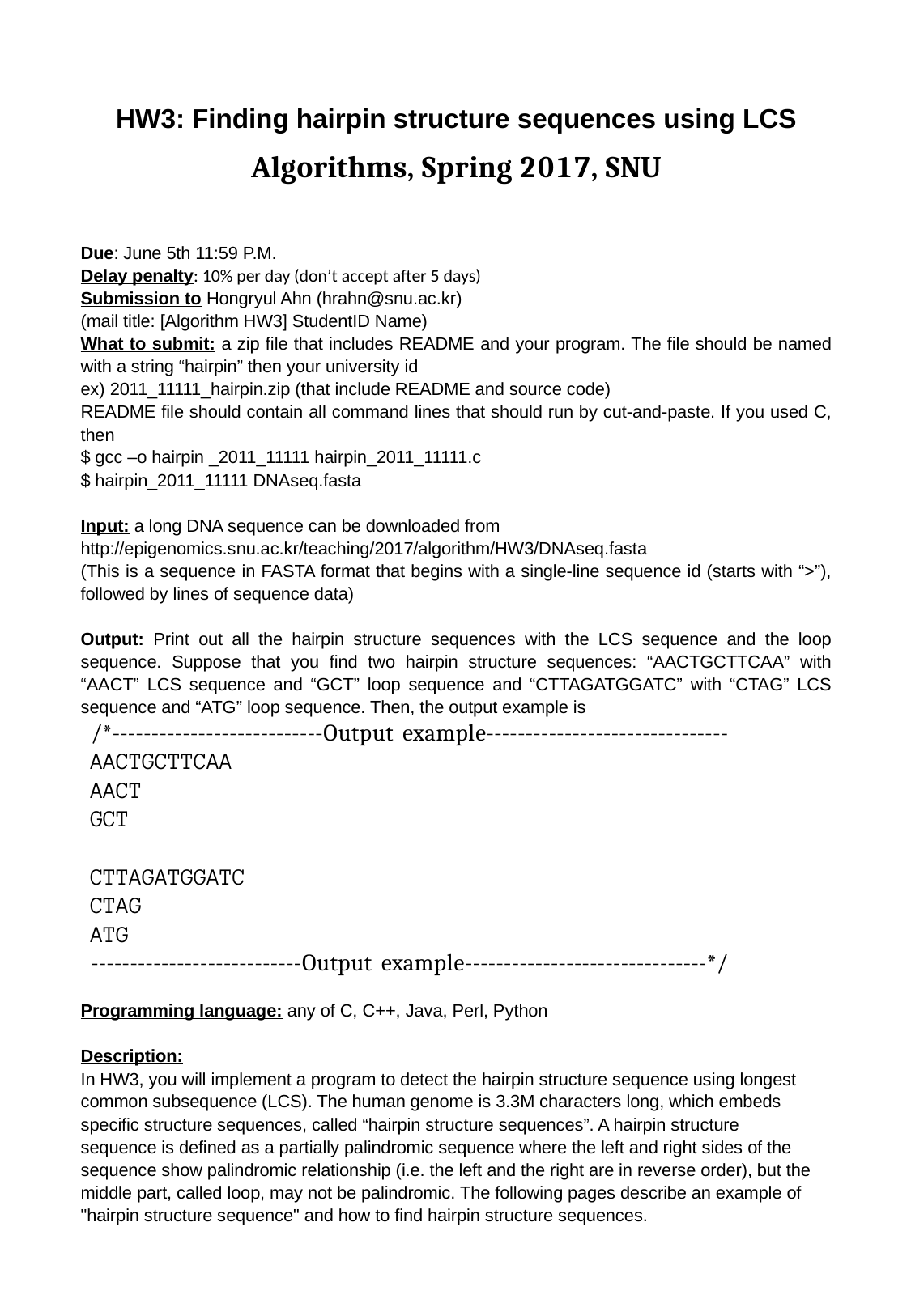

HW3: Finding hairpin structure sequences using LCS
Algorithms, Spring 2017, SNU

Due: June 5th 11:59 P.M.
Delay penalty: 10% per day (don’t accept after 5 days)
Submission to Hongryul Ahn (hrahn@snu.ac.kr)
(mail title: [Algorithm HW3] StudentID Name)
What to submit: a zip file that includes README and your program. The file should be named with a string “hairpin” then your university id
ex) 2011_11111_hairpin.zip (that include README and source code)
README file should contain all command lines that should run by cut-and-paste. If you used C, then
$ gcc –o hairpin _2011_11111 hairpin_2011_11111.c
$ hairpin_2011_11111 DNAseq.fasta

Input: a long DNA sequence can be downloaded from
http://epigenomics.snu.ac.kr/teaching/2017/algorithm/HW3/DNAseq.fasta
(This is a sequence in FASTA format that begins with a single-line sequence id (starts with “>”), followed by lines of sequence data)

Output: Print out all the hairpin structure sequences with the LCS sequence and the loop sequence. Suppose that you find two hairpin structure sequences: “AACTGCTTCAA” with “AACT” LCS sequence and “GCT” loop sequence and “CTTAGATGGATC” with “CTAG” LCS sequence and “ATG” loop sequence. Then, the output example is
/*---------------------------Output example-------------------------------
AACTGCTTCAA
AACT
GCT

CTTAGATGGATC
CTAG
ATG
---------------------------Output example-------------------------------*/

Programming language: any of C, C++, Java, Perl, Python

Description:
In HW3, you will implement a program to detect the hairpin structure sequence using longest common subsequence (LCS). The human genome is 3.3M characters long, which embeds specific structure sequences, called “hairpin structure sequences”. A hairpin structure sequence is defined as a partially palindromic sequence where the left and right sides of the sequence show palindromic relationship (i.e. the left and the right are in reverse order), but the middle part, called loop, may not be palindromic. The following pages describe an example of "hairpin structure sequence" and how to find hairpin structure sequences.